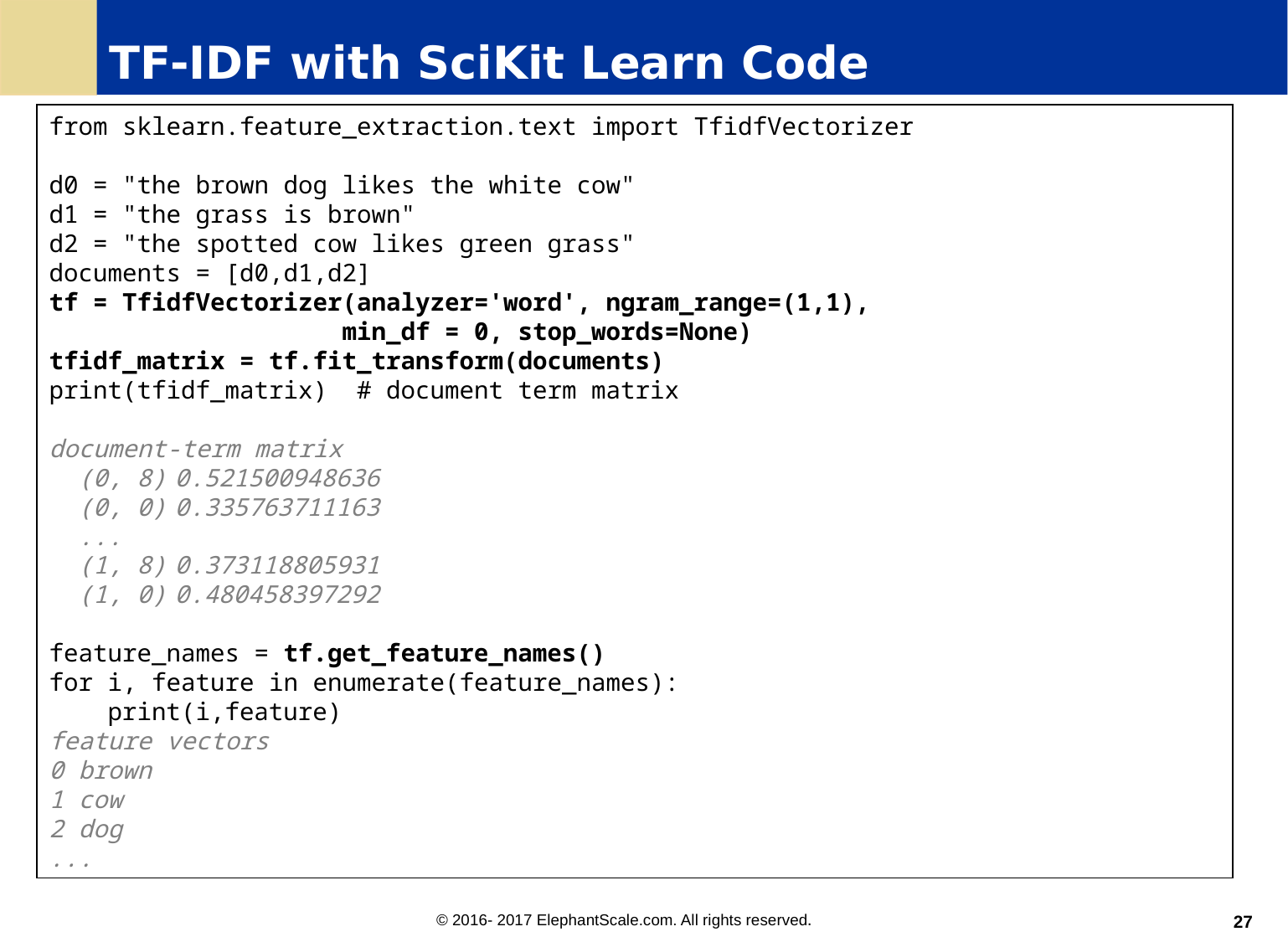

# TF-IDF with SciKit Learn Code
from sklearn.feature_extraction.text import TfidfVectorizer

d0 = "the brown dog likes the white cow"
d1 = "the grass is brown"
d2 = "the spotted cow likes green grass"
documents = [d0,d1,d2]
tf = TfidfVectorizer(analyzer='word', ngram_range=(1,1),
                    min_df = 0, stop_words=None)
tfidf_matrix = tf.fit_transform(documents)
print(tfidf_matrix)  # document term matrix

document-term matrix
  (0, 8)	0.521500948636
  (0, 0)	0.335763711163
  ...
  (1, 8)	0.373118805931
  (1, 0)	0.480458397292

feature_names = tf.get_feature_names()
for i, feature in enumerate(feature_names):
    print(i,feature)
feature vectors
0 brown
1 cow
2 dog
...
27